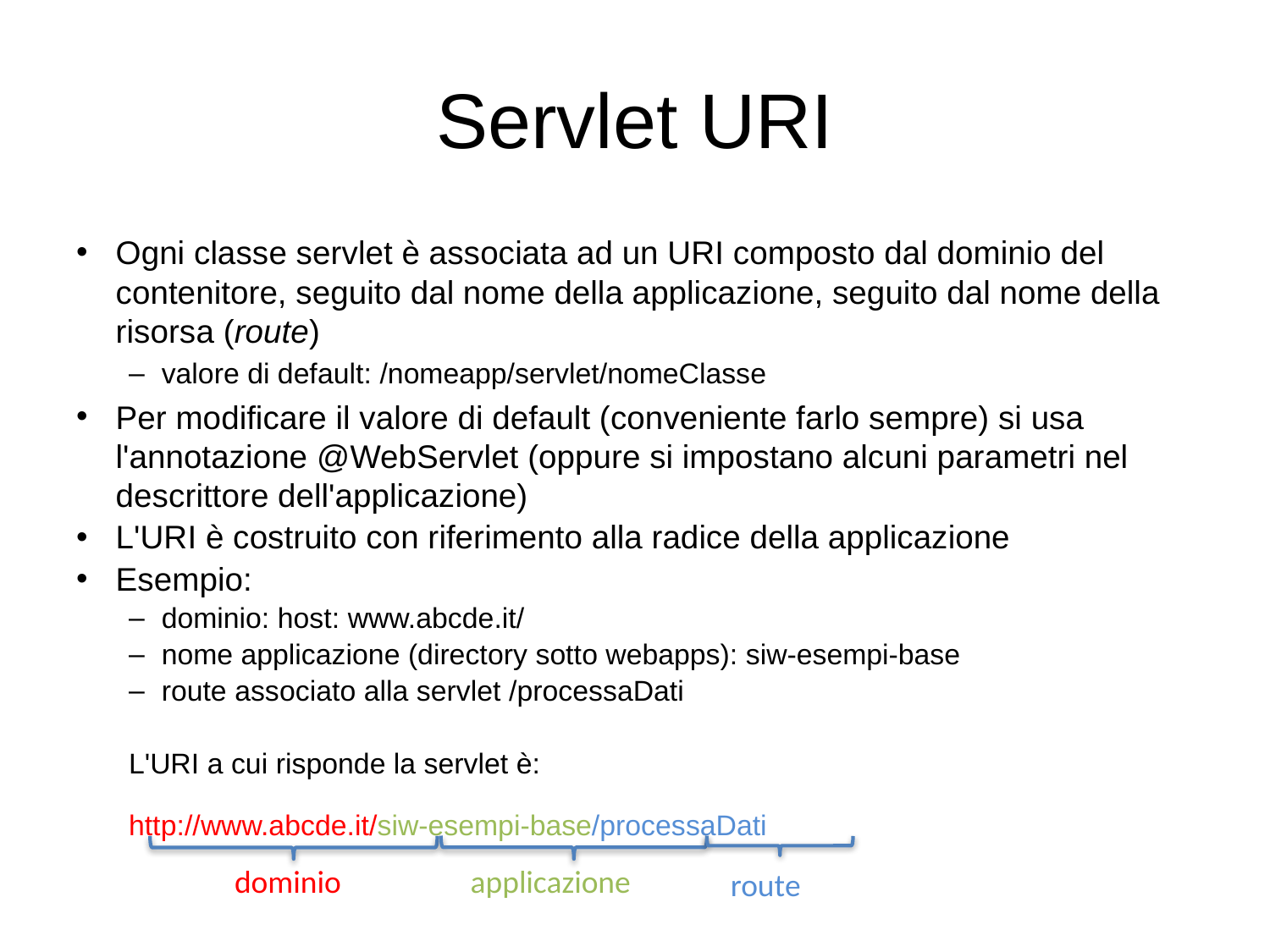

# Servlet URI
Ogni classe servlet è associata ad un URI composto dal dominio del contenitore, seguito dal nome della applicazione, seguito dal nome della risorsa (route)
valore di default: /nomeapp/servlet/nomeClasse
Per modificare il valore di default (conveniente farlo sempre) si usa l'annotazione @WebServlet (oppure si impostano alcuni parametri nel descrittore dell'applicazione)
L'URI è costruito con riferimento alla radice della applicazione
Esempio:
dominio: host: www.abcde.it/
nome applicazione (directory sotto webapps): siw-esempi-base
route associato alla servlet /processaDati

L'URI a cui risponde la servlet è:
http://www.abcde.it/siw-esempi-base/processaDati

applicazione
dominio
route